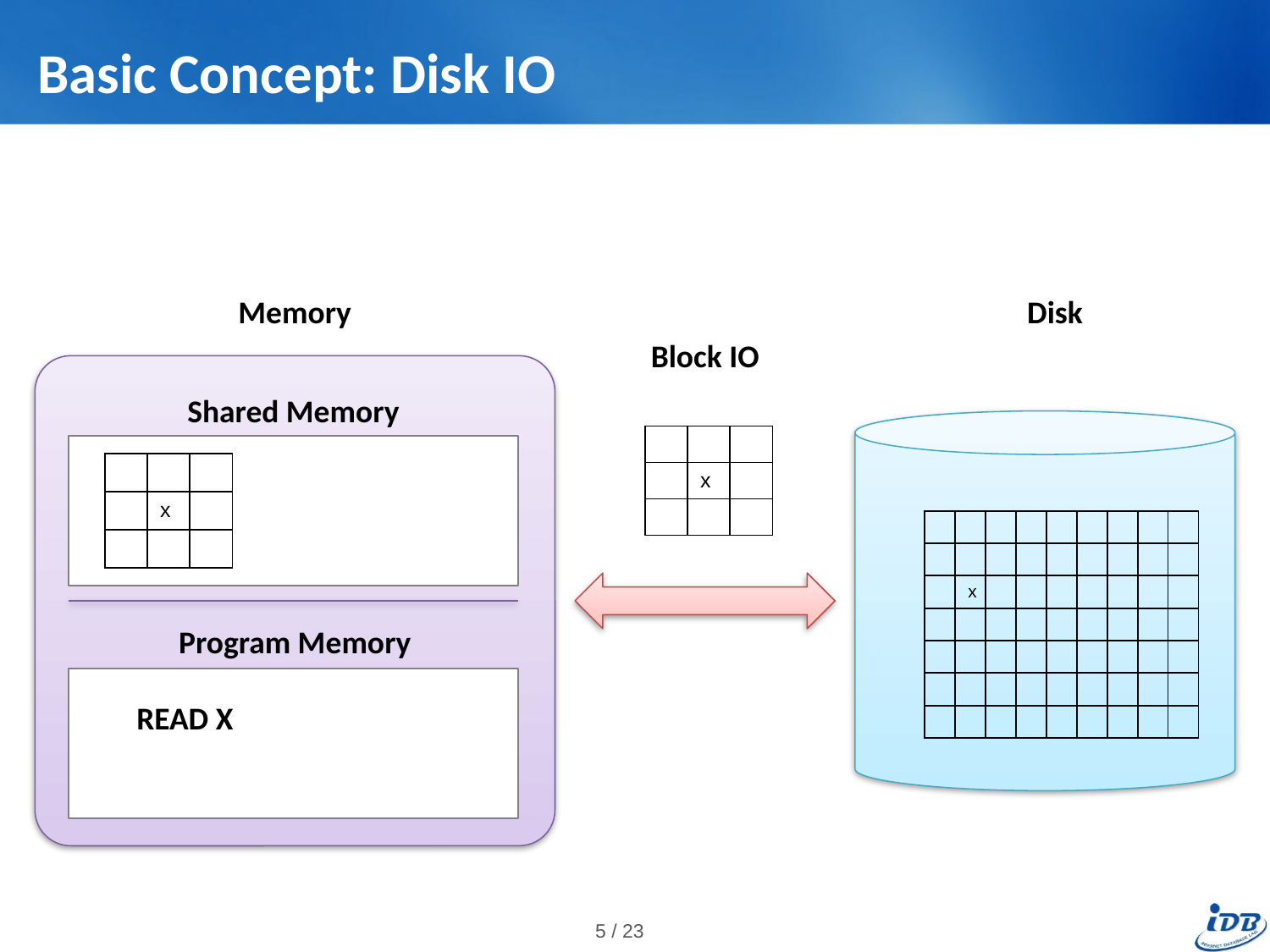

# Basic Concept: Disk IO
Disk
Memory
Block IO

Shared Memory

|  |  |  |
| --- | --- | --- |
|  | x |  |
|  |  |  |

|  |  |  |
| --- | --- | --- |
|  | x |  |
|  |  |  |
|  |  |  |  |  |  |  |  |  |
| --- | --- | --- | --- | --- | --- | --- | --- | --- |
|  |  |  |  |  |  |  |  |  |
|  | x |  |  |  |  |  |  |  |
|  |  |  |  |  |  |  |  |  |
|  |  |  |  |  |  |  |  |  |
|  |  |  |  |  |  |  |  |  |
|  |  |  |  |  |  |  |  |  |

Program Memory

READ X